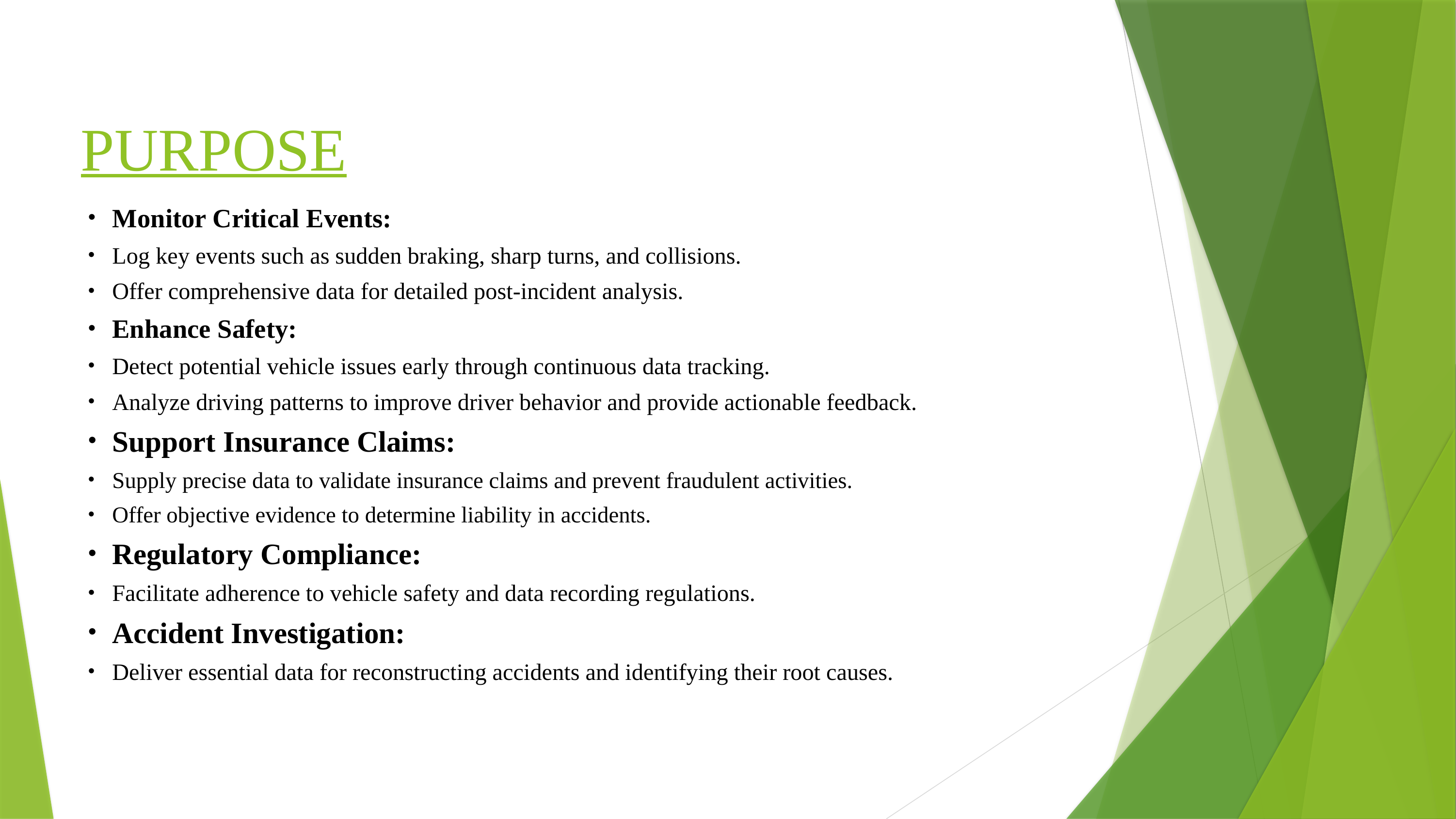

# PURPOSE

Monitor Critical Events:
Log key events such as sudden braking, sharp turns, and collisions.
Offer comprehensive data for detailed post-incident analysis.
Enhance Safety:
Detect potential vehicle issues early through continuous data tracking.
Analyze driving patterns to improve driver behavior and provide actionable feedback.
Support Insurance Claims:
Supply precise data to validate insurance claims and prevent fraudulent activities.
Offer objective evidence to determine liability in accidents.
Regulatory Compliance:
Facilitate adherence to vehicle safety and data recording regulations.
Accident Investigation:
Deliver essential data for reconstructing accidents and identifying their root causes.